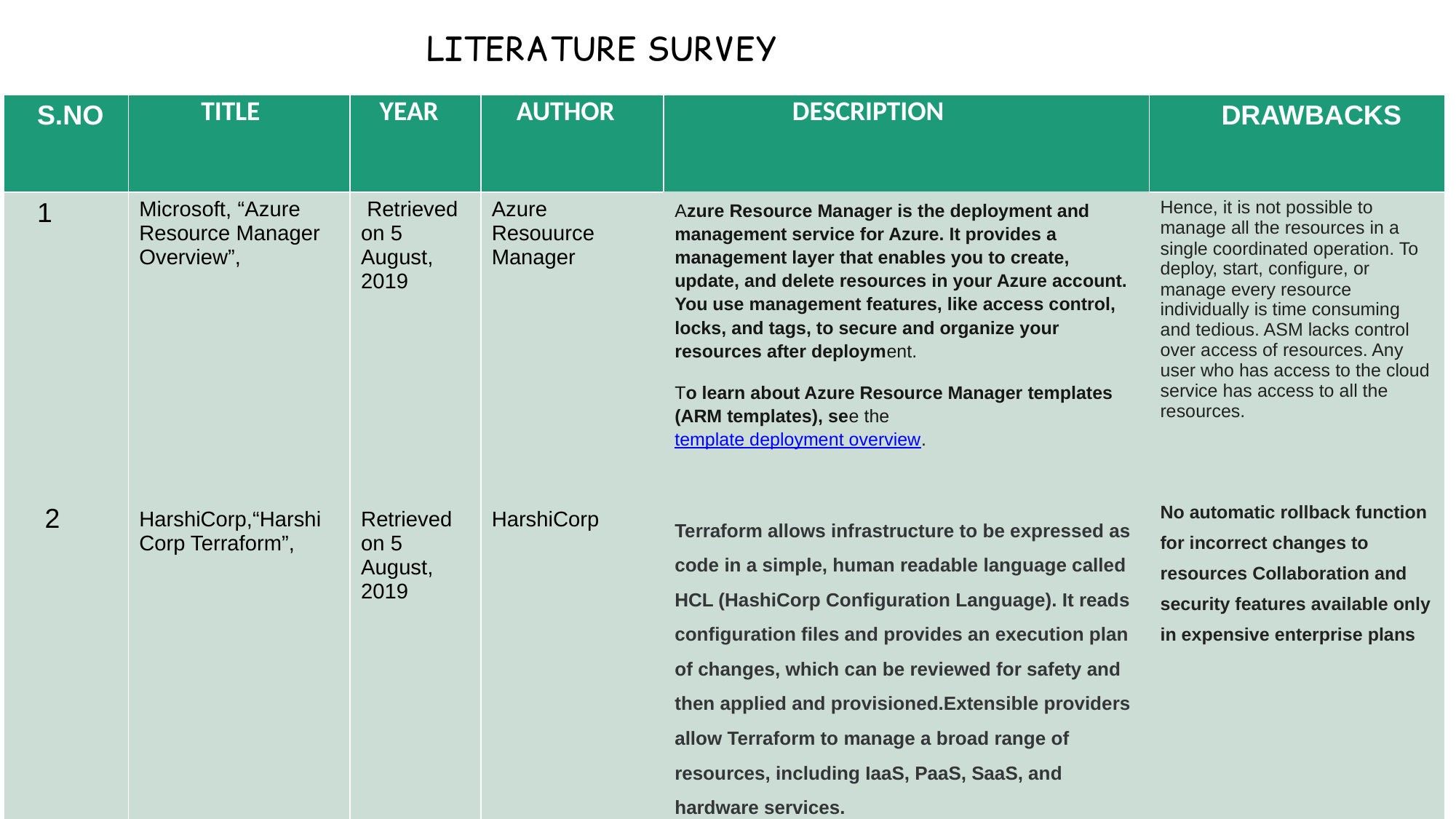

LITERATURE SURVEY
| S.NO | TITLE | YEAR | AUTHOR | DESCRIPTION | DRAWBACKS |
| --- | --- | --- | --- | --- | --- |
| 1 2 | Microsoft, “Azure Resource Manager Overview”, HarshiCorp,“Harshi Corp Terraform”, | Retrieved on 5 August, 2019 Retrieved on 5 August, 2019 | Azure Resouurce Manager HarshiCorp | Azure Resource Manager is the deployment and management service for Azure. It provides a management layer that enables you to create, update, and delete resources in your Azure account. You use management features, like access control, locks, and tags, to secure and organize your resources after deployment. To learn about Azure Resource Manager templates (ARM templates), see the template deployment overview. Terraform allows infrastructure to be expressed as code in a simple, human readable language called HCL (HashiCorp Configuration Language). It reads configuration files and provides an execution plan of changes, which can be reviewed for safety and then applied and provisioned.Extensible providers allow Terraform to manage a broad range of resources, including IaaS, PaaS, SaaS, and hardware services. | Hence, it is not possible to manage all the resources in a single coordinated operation. To deploy, start, configure, or manage every resource individually is time consuming and tedious. ASM lacks control over access of resources. Any user who has access to the cloud service has access to all the resources. No automatic rollback function for incorrect changes to resources Collaboration and security features available only in expensive enterprise plans |